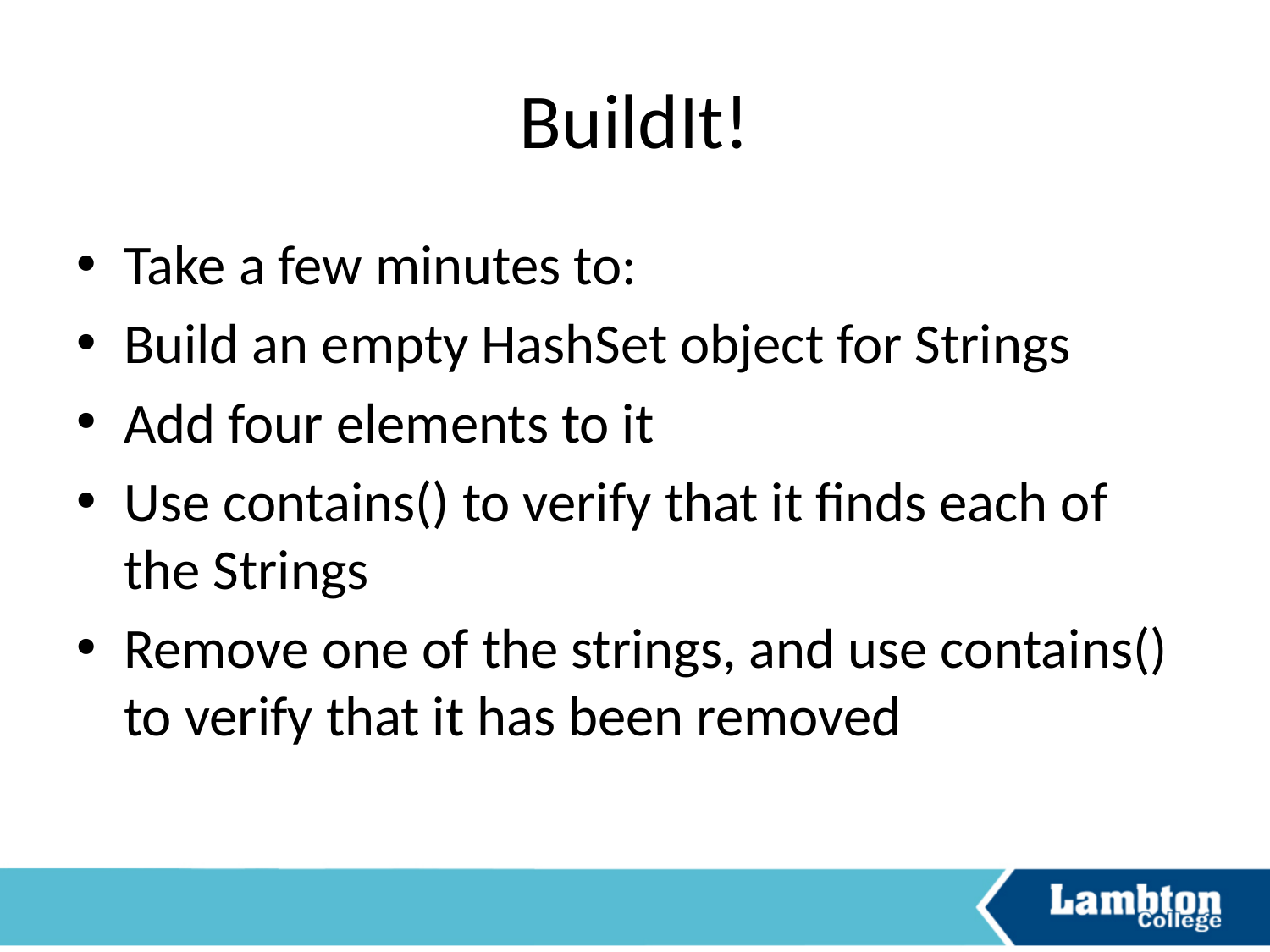

# BuildIt!
Take a few minutes to:
Build an empty HashSet object for Strings
Add four elements to it
Use contains() to verify that it finds each of the Strings
Remove one of the strings, and use contains() to verify that it has been removed